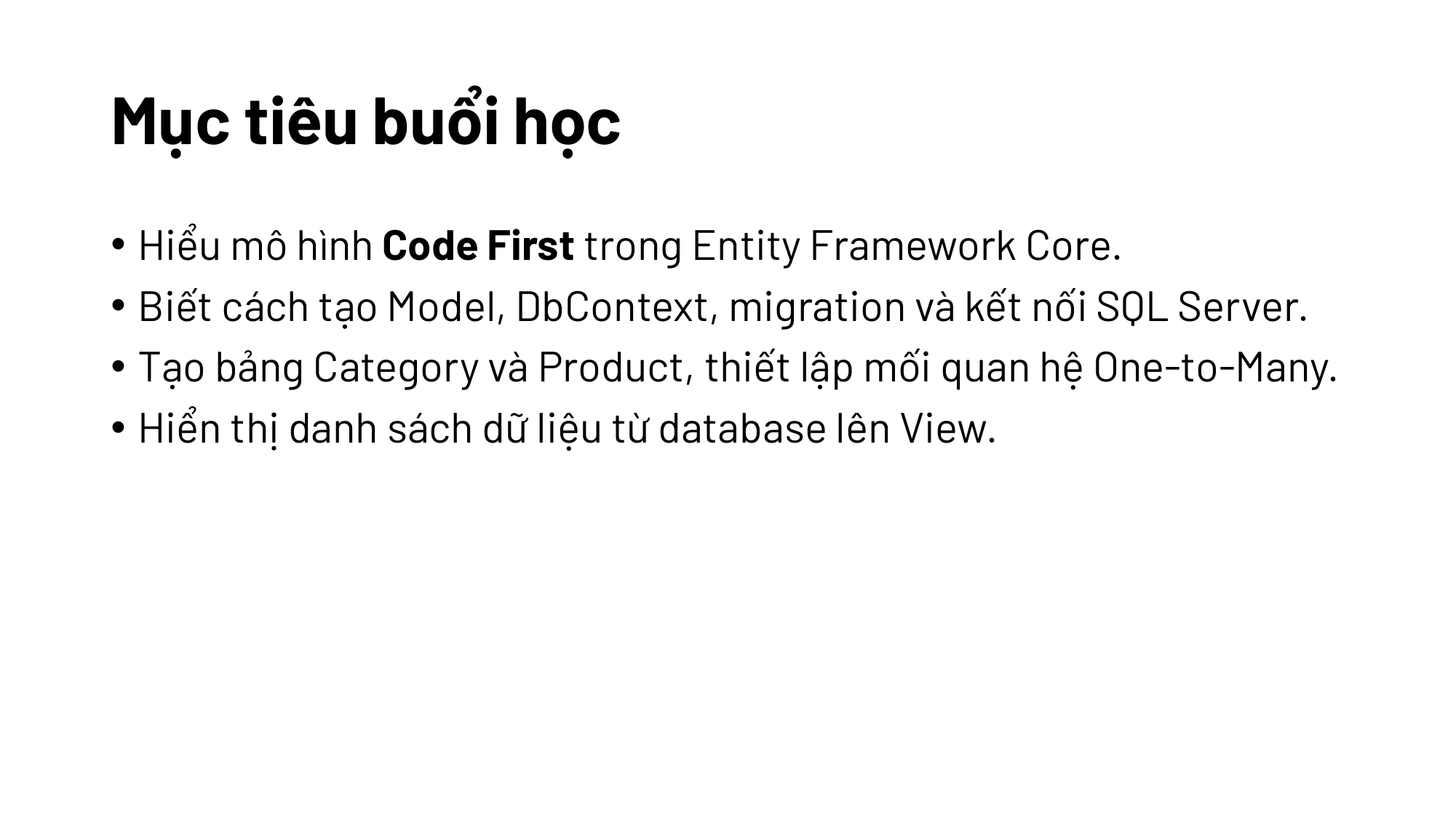

# Mục tiêu buổi học
Hiểu mô hình Code First trong Entity Framework Core.
Biết cách tạo Model, DbContext, migration và kết nối SQL Server.
Tạo bảng Category và Product, thiết lập mối quan hệ One-to-Many.
Hiển thị danh sách dữ liệu từ database lên View.